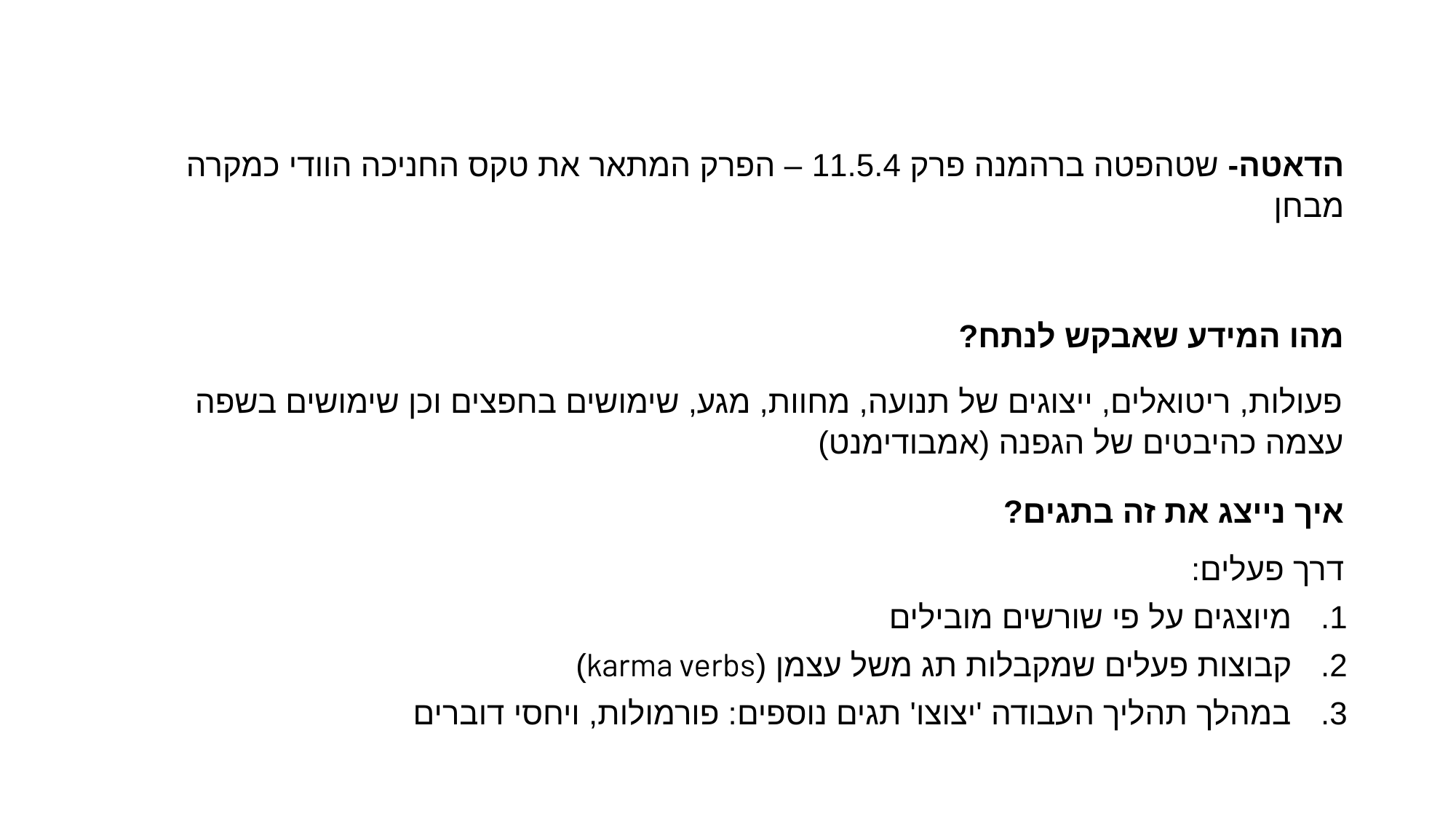

הדאטה- שטהפטה ברהמנה פרק 11.5.4 – הפרק המתאר את טקס החניכה הוודי כמקרה מבחן

מהו המידע שאבקש לנתח?
פעולות, ריטואלים, ייצוגים של תנועה, מחוות, מגע, שימושים בחפצים וכן שימושים בשפה עצמה כהיבטים של הגפנה (אמבודימנט)
איך נייצג את זה בתגים?
דרך פעלים:
מיוצגים על פי שורשים מובילים
קבוצות פעלים שמקבלות תג משל עצמן (karma verbs)
במהלך תהליך העבודה 'יצוצו' תגים נוספים: פורמולות, ויחסי דוברים